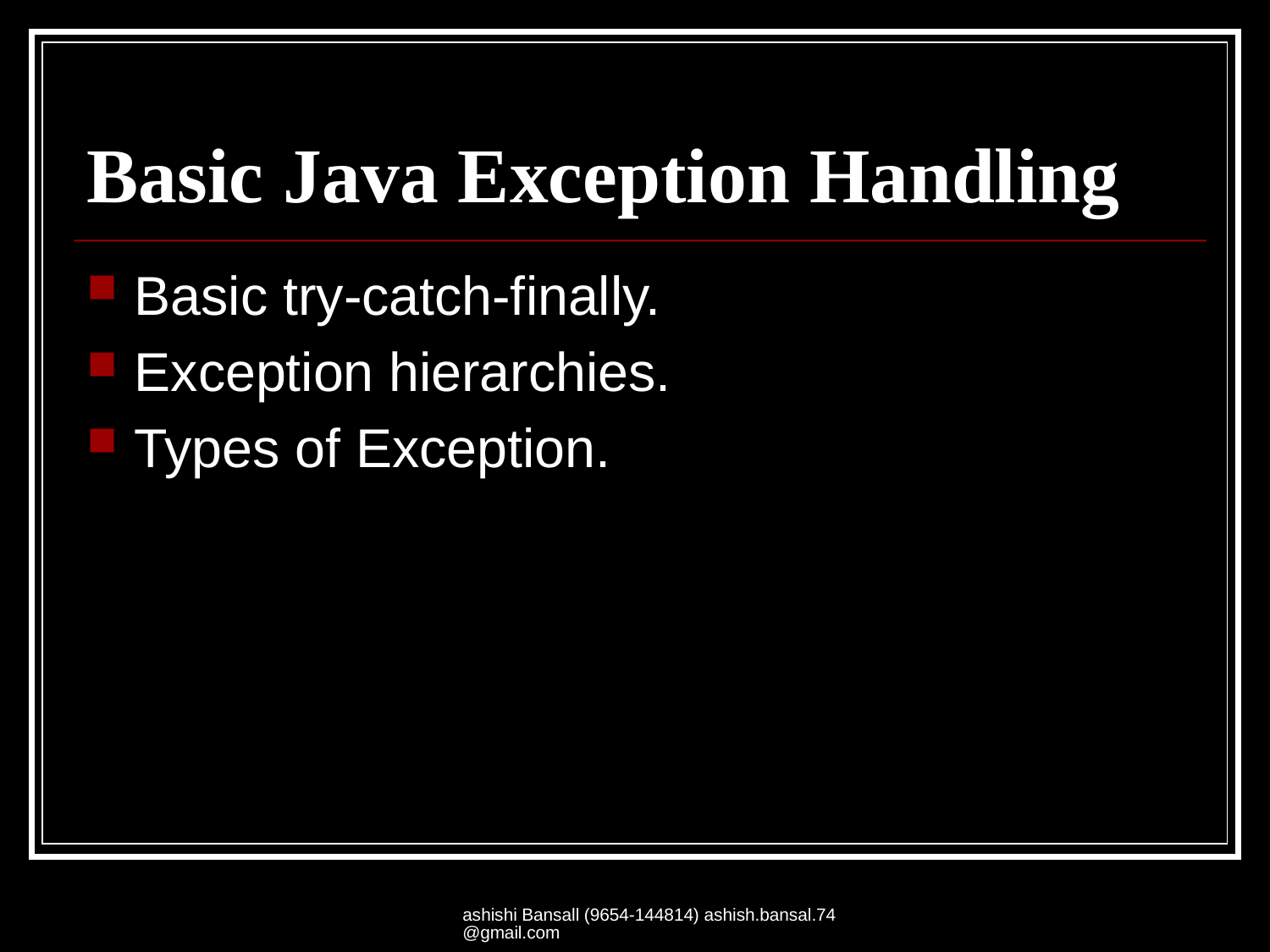

# Basic Java Exception Handling
Basic try-catch-finally.
Exception hierarchies.
Types of Exception.
ashishi Bansall (9654-144814) ashish.bansal.74@gmail.com